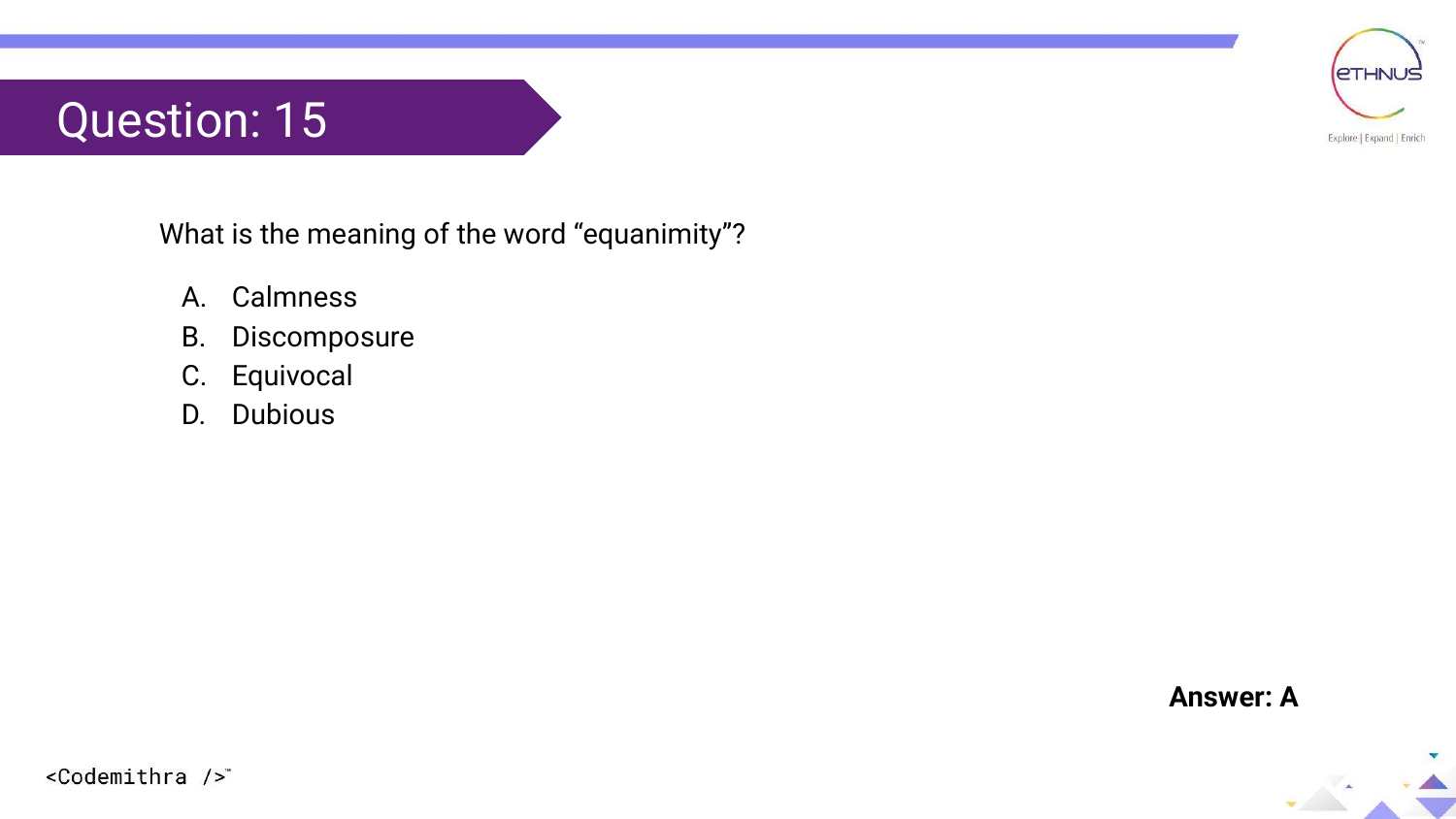

Question: 15
What is the meaning of the word “equanimity”?
Calmness
Discomposure
Equivocal
Dubious

Answer: A